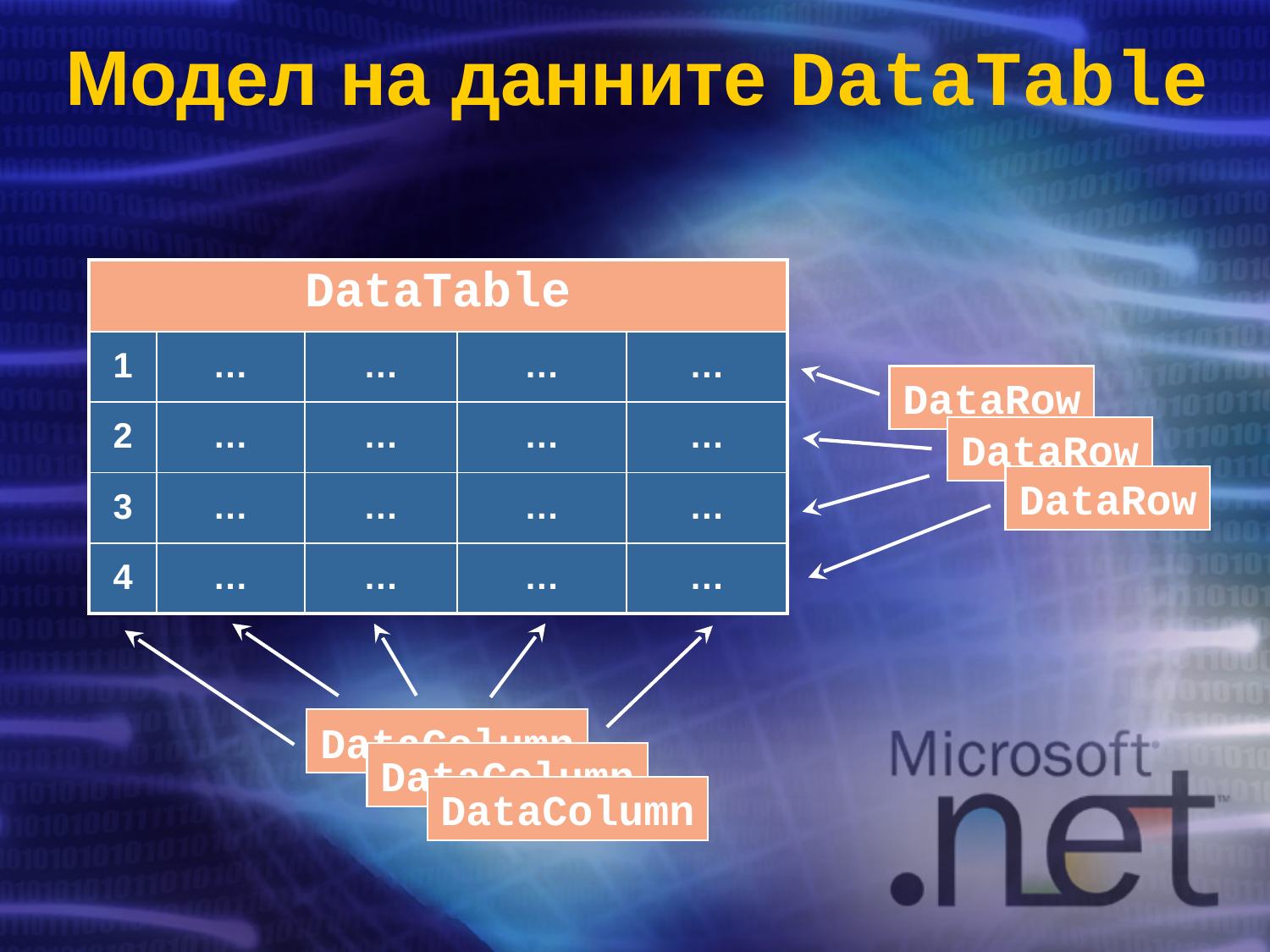

# Модел на данните DataTable
| DataTable |  |  |  |  |
| --- | --- | --- | --- | --- |
| 1 | … | … | … | … |
| 2 | … | … | … | … |
| 3 | … | … | … | … |
| 4 | … | … | … | … |
DataRow
DataRow
DataRow
DataColumn
DataColumn
DataColumn